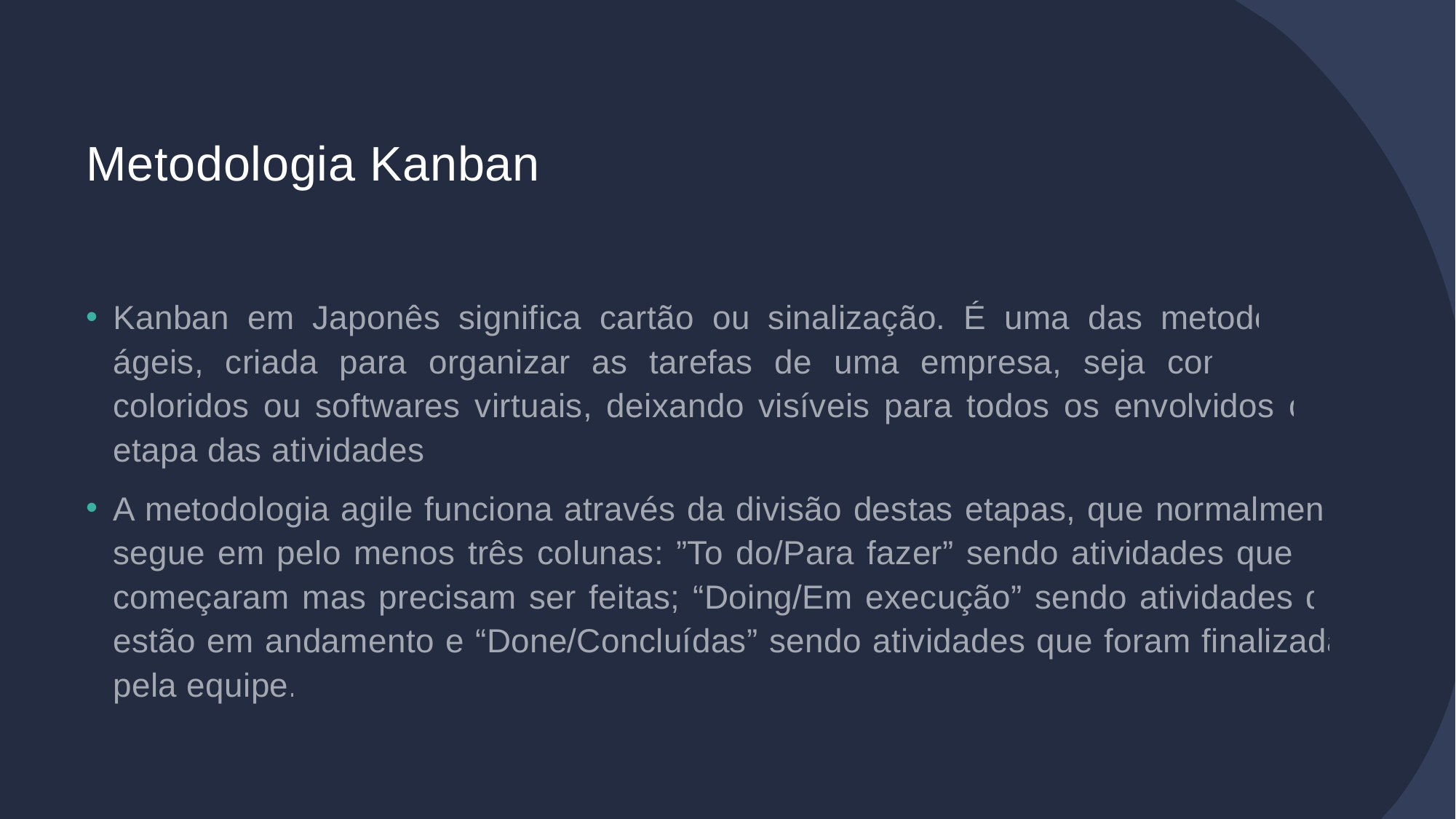

# Metodologia Kanban
Kanban em Japonês significa cartão ou sinalização. É uma das metodologias ágeis, criada para organizar as tarefas de uma empresa, seja com post-its coloridos ou softwares virtuais, deixando visíveis para todos os envolvidos cada etapa das atividades.
A metodologia agile funciona através da divisão destas etapas, que normalmente, segue em pelo menos três colunas: ”To do/Para fazer” sendo atividades que não começaram mas precisam ser feitas; “Doing/Em execução” sendo atividades que estão em andamento e “Done/Concluídas” sendo atividades que foram finalizadas pela equipe.